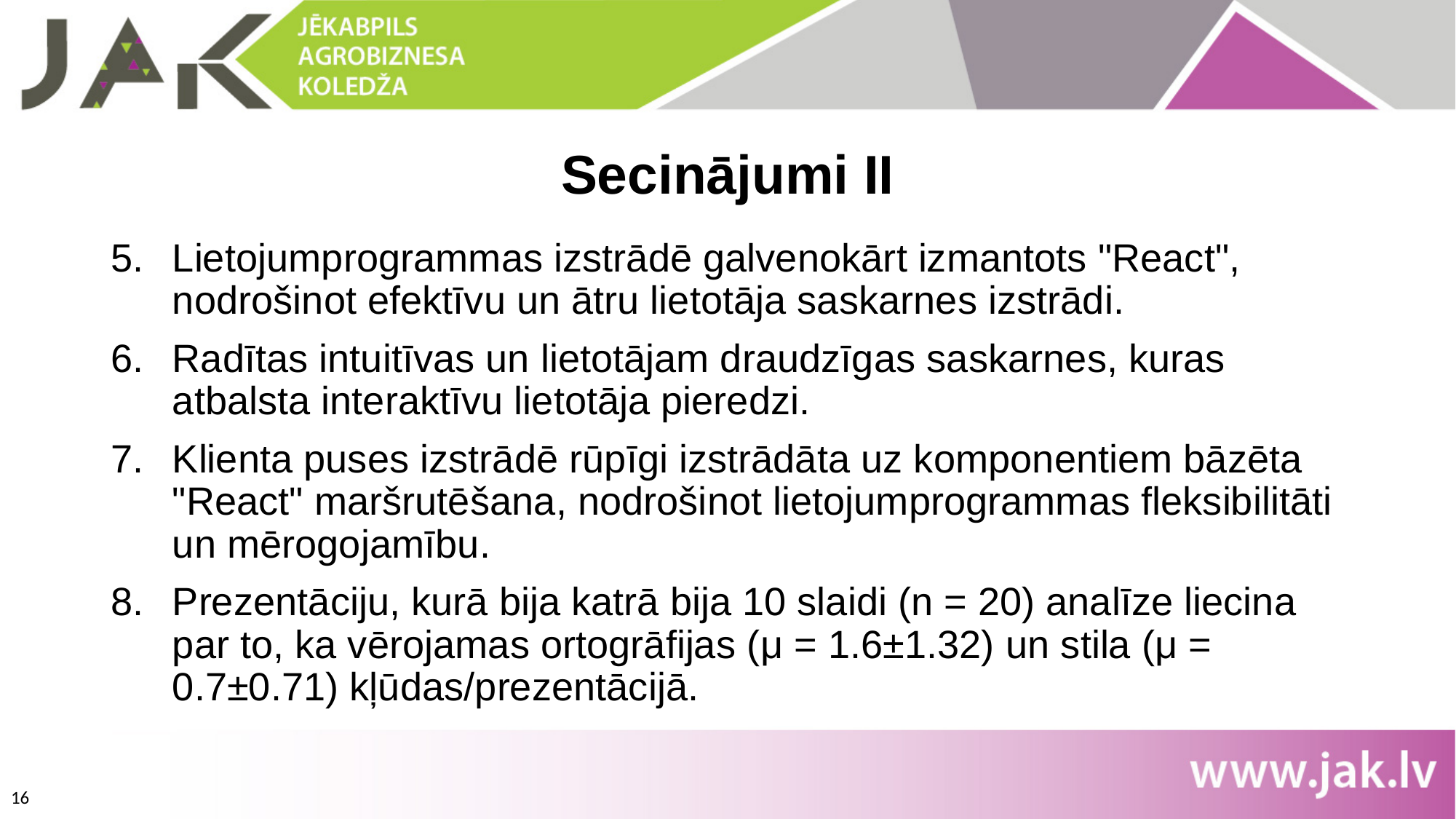

# Secinājumi II
Lietojumprogrammas izstrādē galvenokārt izmantots "React", nodrošinot efektīvu un ātru lietotāja saskarnes izstrādi.
Radītas intuitīvas un lietotājam draudzīgas saskarnes, kuras atbalsta interaktīvu lietotāja pieredzi.
Klienta puses izstrādē rūpīgi izstrādāta uz komponentiem bāzēta "React" maršrutēšana, nodrošinot lietojumprogrammas fleksibilitāti un mērogojamību.
Prezentāciju, kurā bija katrā bija 10 slaidi (n = 20) analīze liecina par to, ka vērojamas ortogrāfijas (μ = 1.6±1.32) un stila (μ = 0.7±0.71) kļūdas/prezentācijā.
16